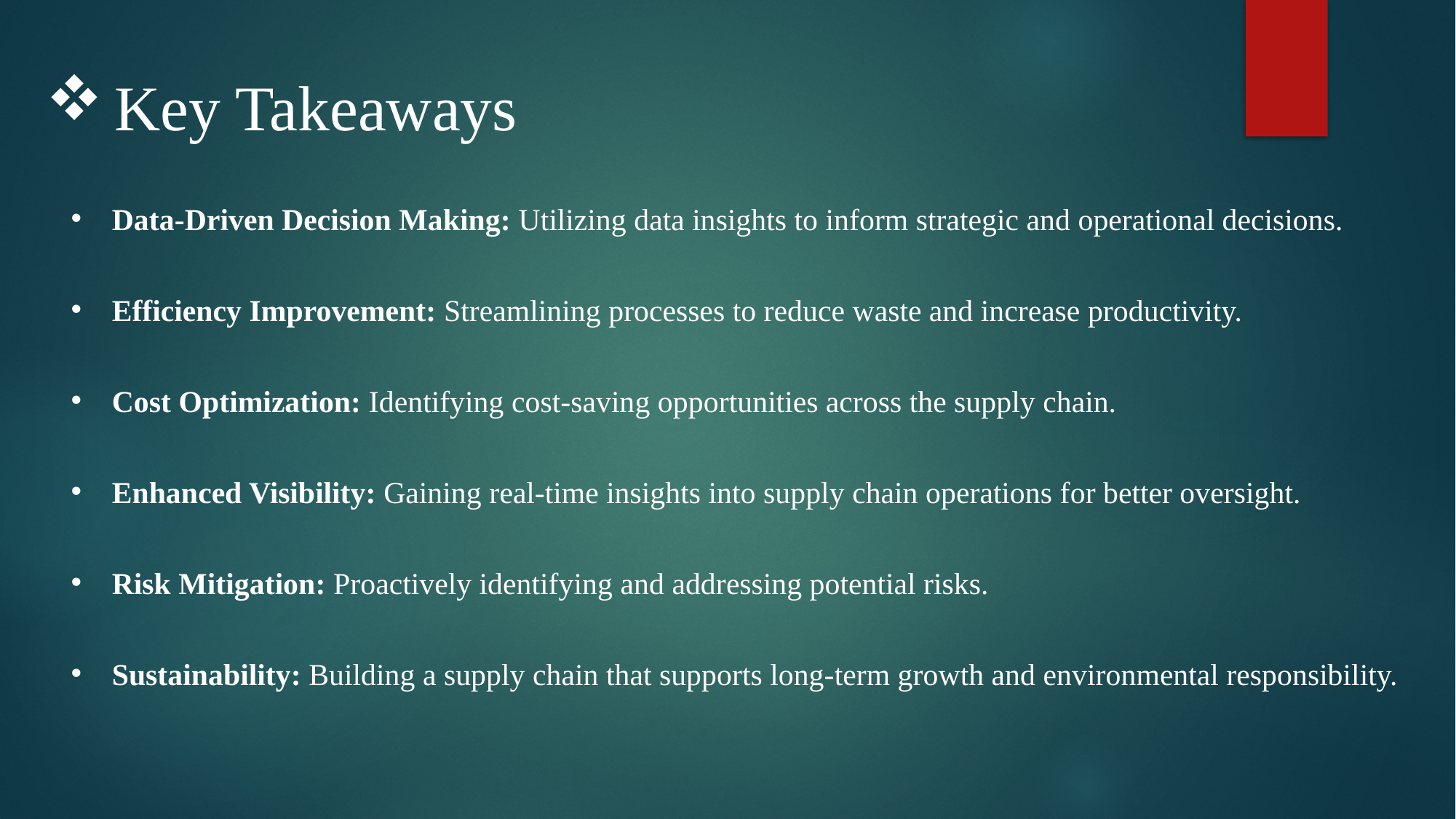

# Key Takeaways
Data-Driven Decision Making: Utilizing data insights to inform strategic and operational decisions.
Efficiency Improvement: Streamlining processes to reduce waste and increase productivity.
Cost Optimization: Identifying cost-saving opportunities across the supply chain.
Enhanced Visibility: Gaining real-time insights into supply chain operations for better oversight.
Risk Mitigation: Proactively identifying and addressing potential risks.
Sustainability: Building a supply chain that supports long-term growth and environmental responsibility.